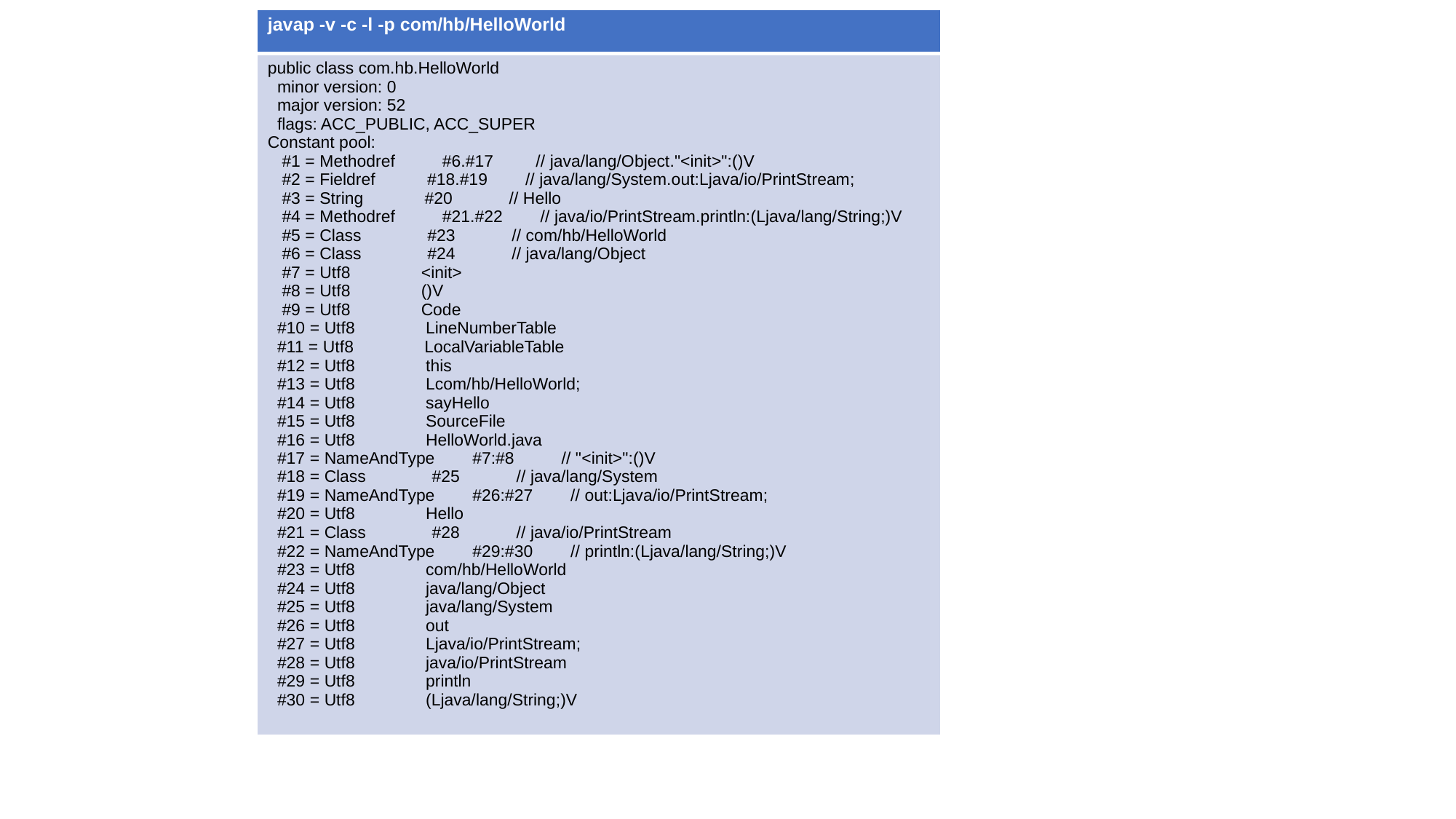

| javap -v -c -l -p com/hb/HelloWorld |
| --- |
| public class com.hb.HelloWorld   minor version: 0   major version: 52   flags: ACC\_PUBLIC, ACC\_SUPER Constant pool:    #1 = Methodref          #6.#17         // java/lang/Object."<init>":()V    #2 = Fieldref           #18.#19        // java/lang/System.out:Ljava/io/PrintStream;    #3 = String             #20            // Hello    #4 = Methodref          #21.#22        // java/io/PrintStream.println:(Ljava/lang/String;)V    #5 = Class              #23            // com/hb/HelloWorld    #6 = Class              #24            // java/lang/Object    #7 = Utf8               <init>    #8 = Utf8               ()V    #9 = Utf8               Code   #10 = Utf8               LineNumberTable   #11 = Utf8               LocalVariableTable   #12 = Utf8               this   #13 = Utf8               Lcom/hb/HelloWorld;   #14 = Utf8               sayHello   #15 = Utf8               SourceFile   #16 = Utf8               HelloWorld.java   #17 = NameAndType        #7:#8          // "<init>":()V   #18 = Class              #25            // java/lang/System   #19 = NameAndType        #26:#27        // out:Ljava/io/PrintStream;   #20 = Utf8               Hello   #21 = Class              #28            // java/io/PrintStream   #22 = NameAndType        #29:#30        // println:(Ljava/lang/String;)V   #23 = Utf8               com/hb/HelloWorld   #24 = Utf8               java/lang/Object   #25 = Utf8               java/lang/System   #26 = Utf8               out   #27 = Utf8               Ljava/io/PrintStream;   #28 = Utf8               java/io/PrintStream   #29 = Utf8               println   #30 = Utf8               (Ljava/lang/String;)V |